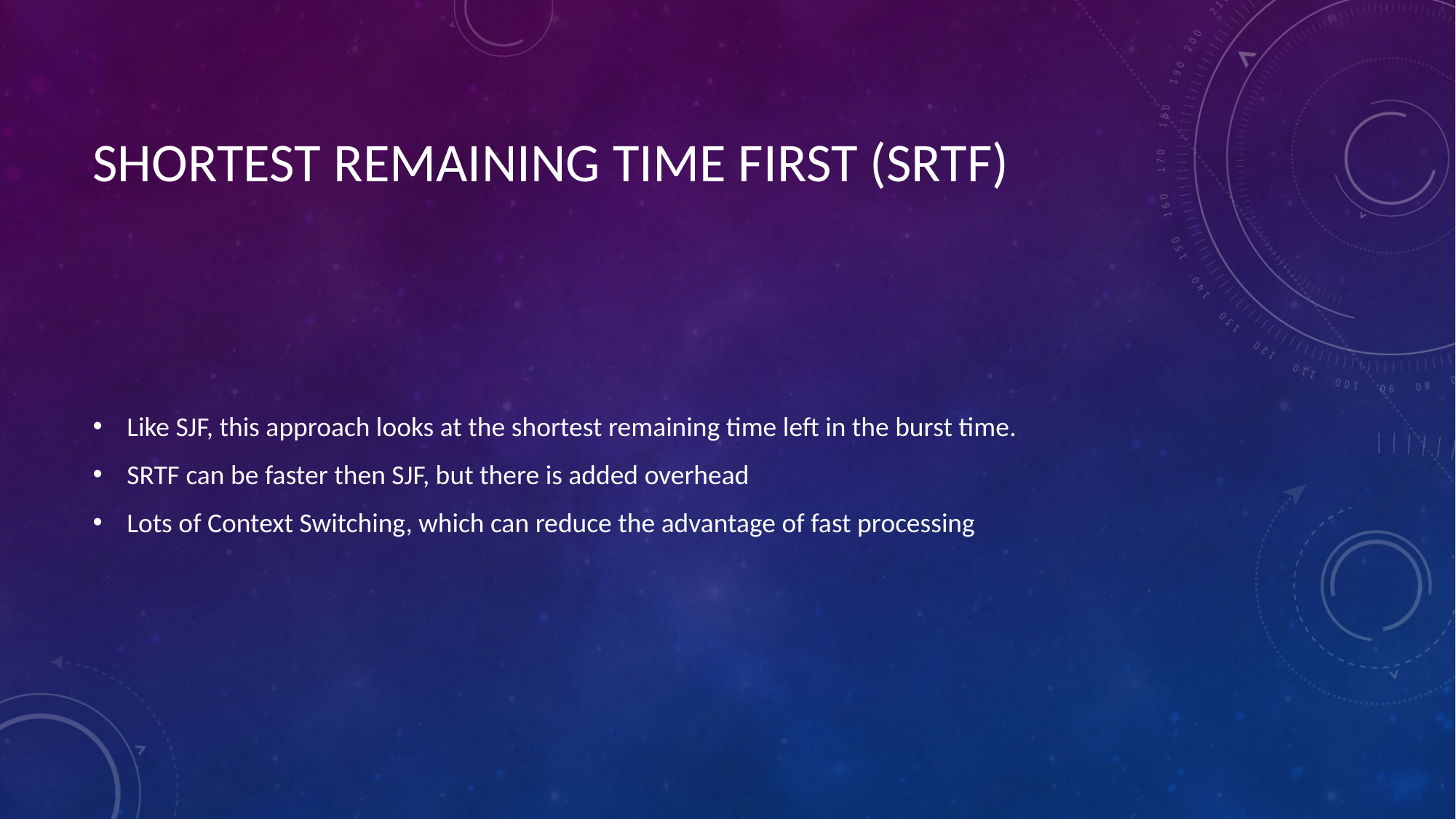

# Shortest Remaining Time First (SRTF)
Like SJF, this approach looks at the shortest remaining time left in the burst time.
SRTF can be faster then SJF, but there is added overhead
Lots of Context Switching, which can reduce the advantage of fast processing